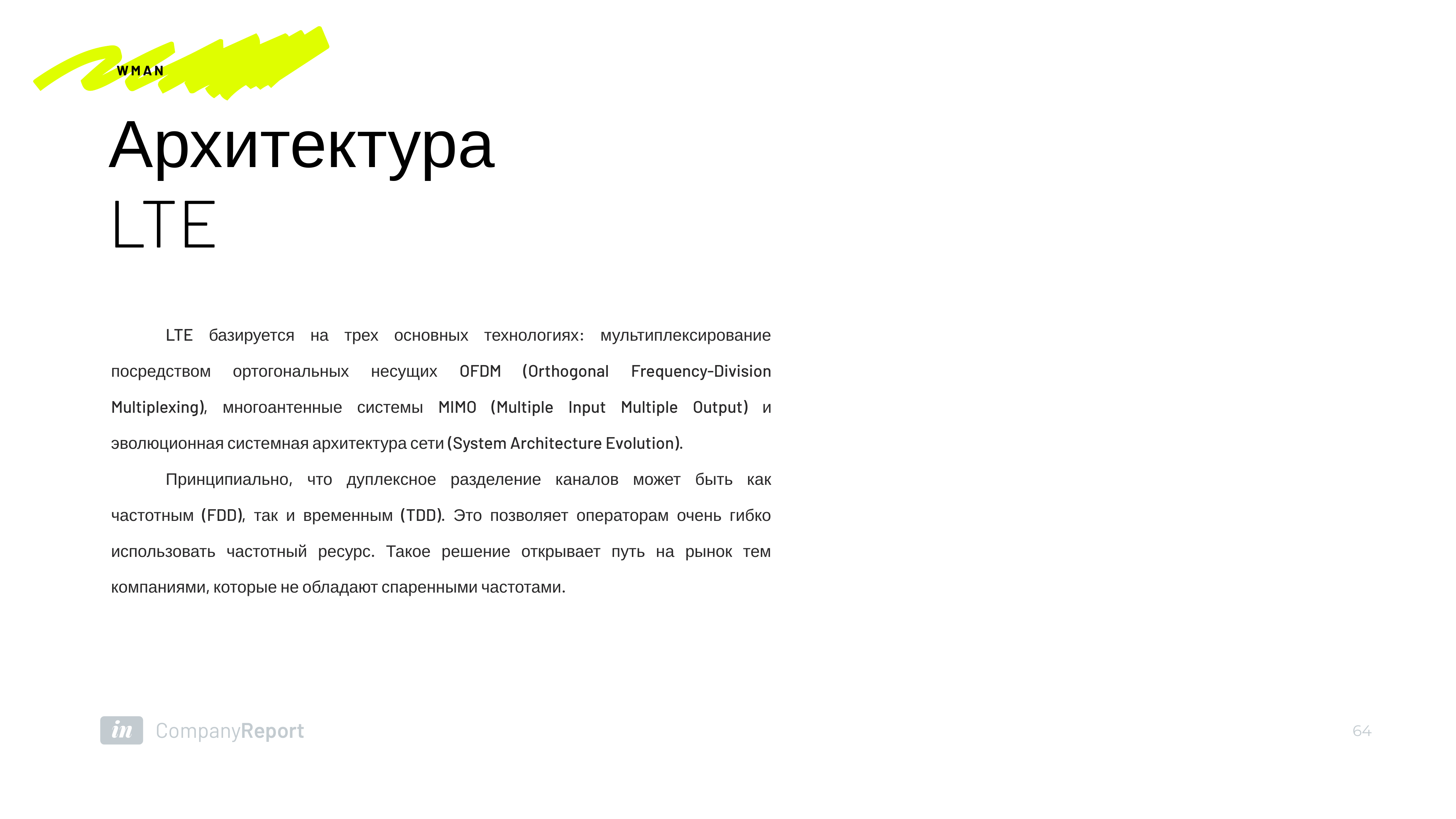

WMAN
Архитектура
LTE
	LTE базируется на трех основных технологиях: мультиплексирование посредством ортогональных несущих OFDM (Orthogonal Frequency-Division Multiplexing), многоантенные системы MIMO (Multiple Input Multiple Output) и эволюционная системная архитектура сети (System Architecture Evolution).
	Принципиально, что дуплексное разделение каналов может быть как частотным (FDD), так и временным (TDD). Это позволяет операторам очень гибко использовать частотный ресурс. Такое решение открывает путь на рынок тем компаниями, которые не обладают спаренными частотами.
64